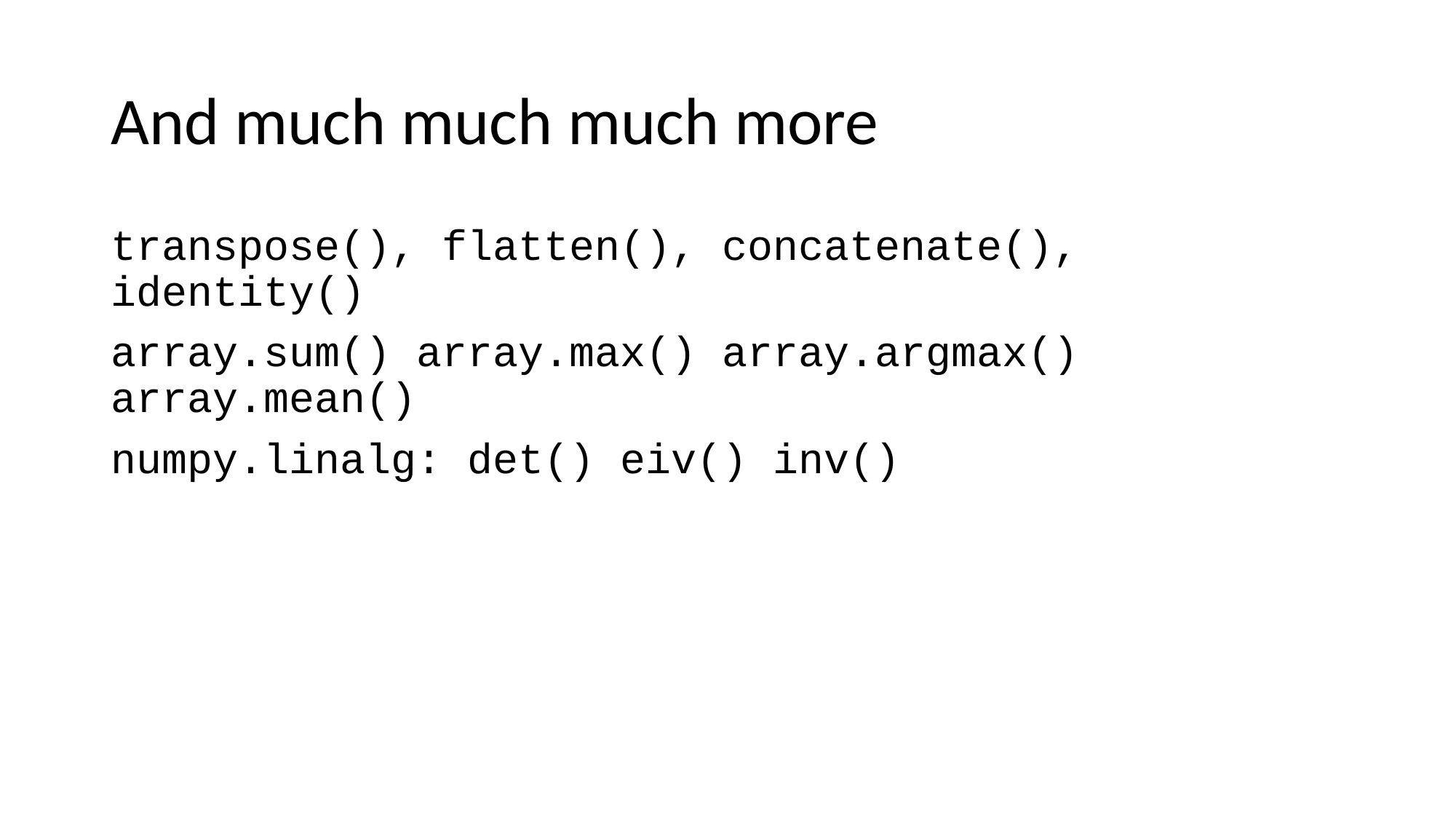

# And much much much more
transpose(), flatten(), concatenate(), identity()
array.sum() array.max() array.argmax() array.mean()
numpy.linalg: det() eiv() inv()